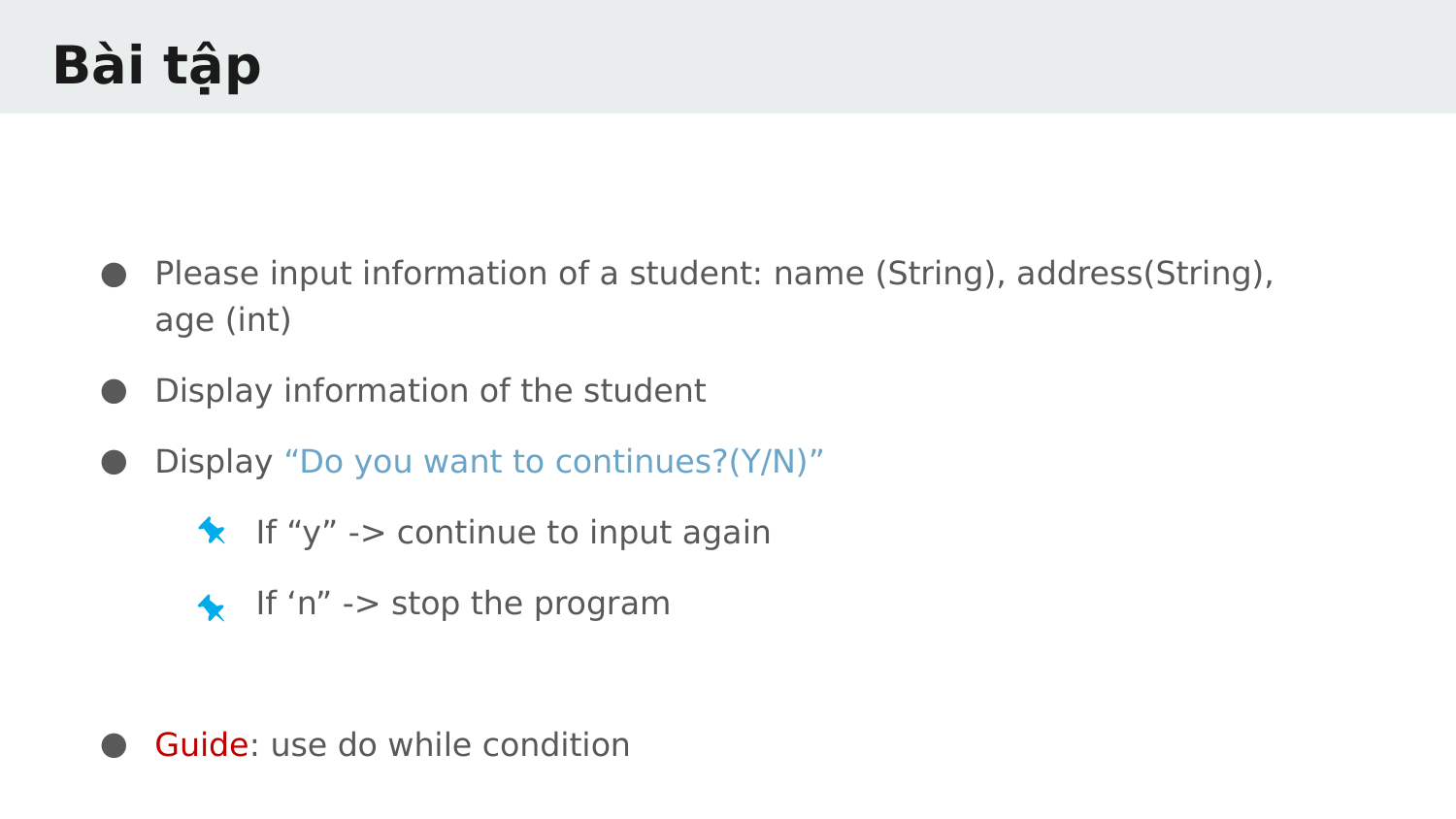

# Bài tập
Please input information of a student: name (String), address(String), age (int)
Display information of the student
Display “Do you want to continues?(Y/N)”
	 If “y” -> continue to input again
	 If ‘n” -> stop the program

Guide: use do while condition